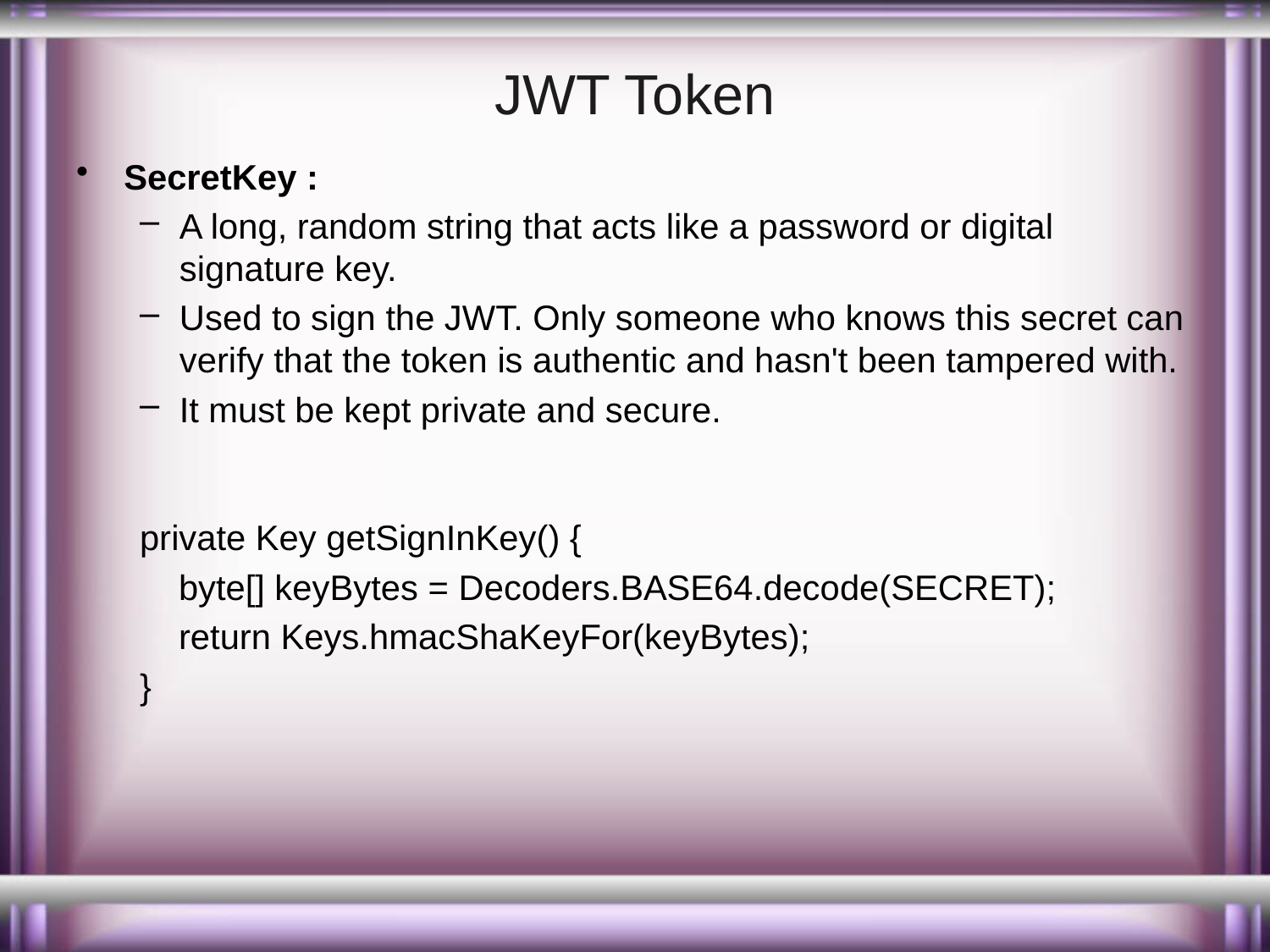

# JWT Token
SecretKey :
A long, random string that acts like a password or digital signature key.
Used to sign the JWT. Only someone who knows this secret can verify that the token is authentic and hasn't been tampered with.
It must be kept private and secure.

private Key getSignInKey() {
    byte[] keyBytes = Decoders.BASE64.decode(SECRET);
    return Keys.hmacShaKeyFor(keyBytes);
}